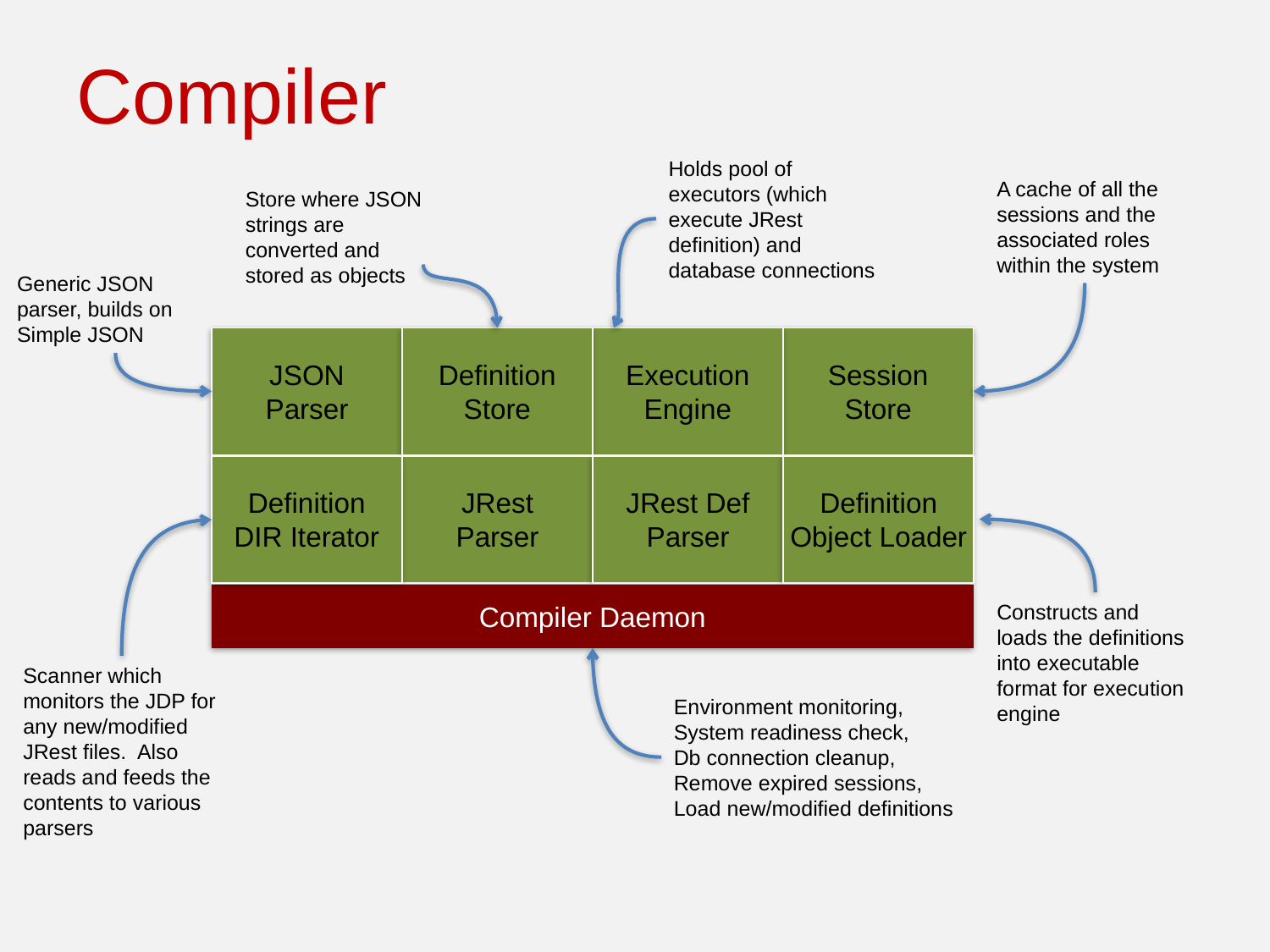

# Compiler
Holds pool of executors (which execute JRest definition) and database connections
A cache of all the sessions and the associated roles within the system
Store where JSON strings are converted and stored as objects
Generic JSON parser, builds on Simple JSON

JSON
Parser

Definition
Store

Execution
Engine

Session
Store

Definition
DIR Iterator

JRest
Parser

JRest Def
Parser

Definition
Object Loader

Compiler Daemon
Constructs and loads the definitions into executable format for execution engine
Scanner which monitors the JDP for any new/modified JRest files.  Also reads and feeds the contents to various parsers
Environment monitoring,
System readiness check,
Db connection cleanup,
Remove expired sessions,
Load new/modified definitions